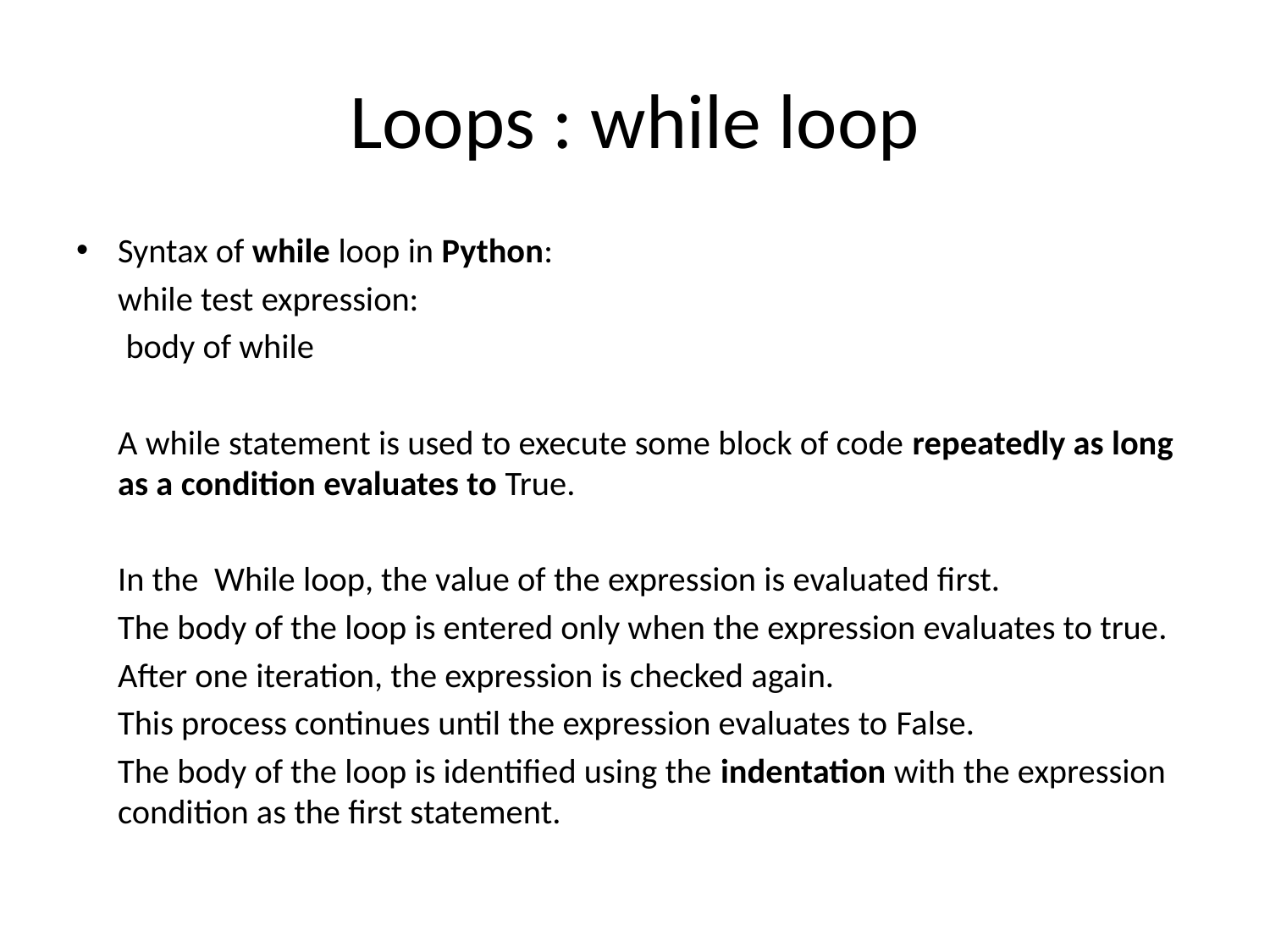

# Loops : while loop
Syntax of while loop in Python:
	while test expression:
		 body of while

	A while statement is used to execute some block of code repeatedly as long as a condition evaluates to True.

	In the  While loop, the value of the expression is evaluated first.
	The body of the loop is entered only when the expression evaluates to true.
	After one iteration, the expression is checked again.
	This process continues until the expression evaluates to False.
	The body of the loop is identified using the indentation with the expression condition as the first statement.